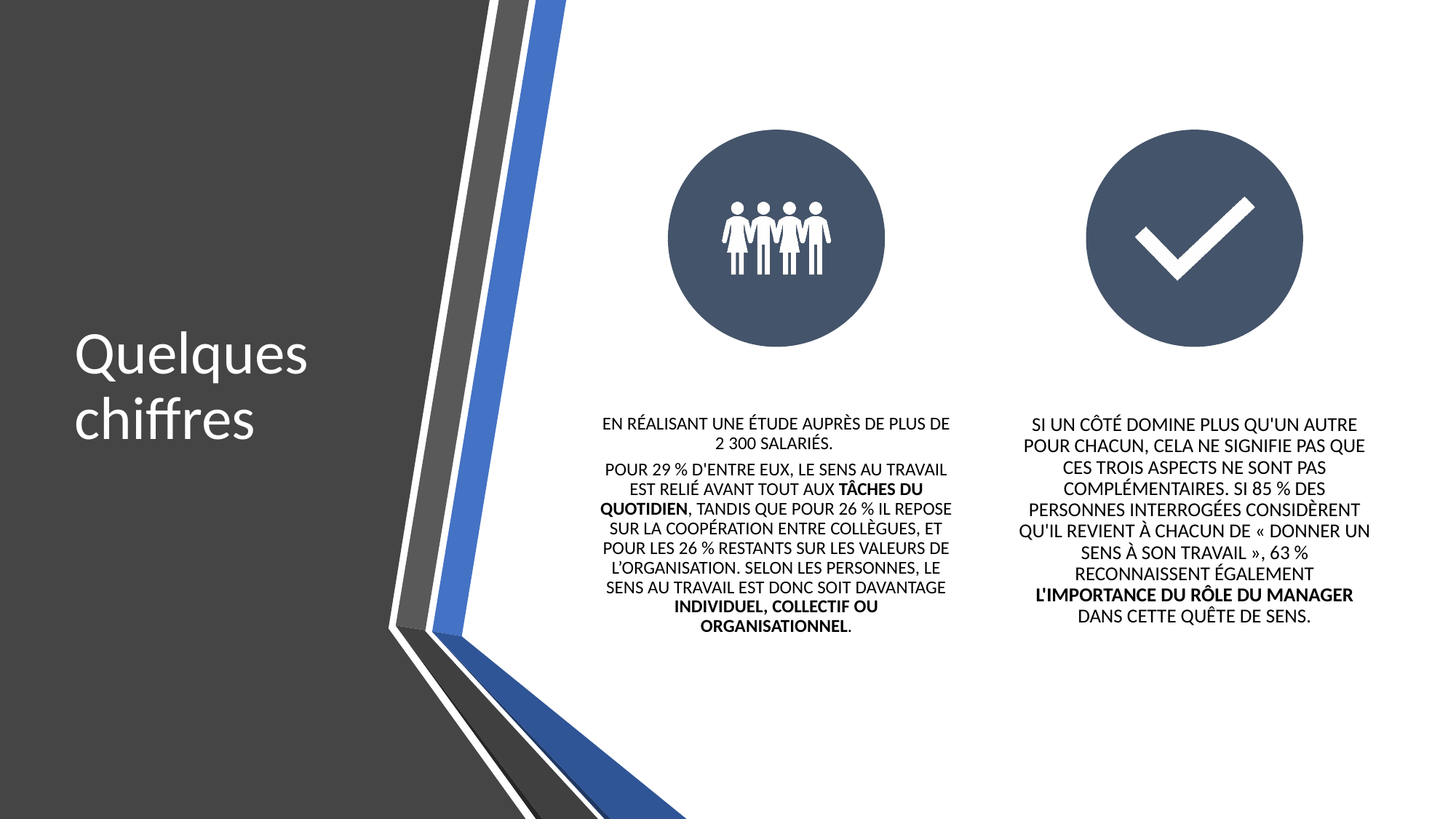

# Quelques chiffres
en réalisant une étude auprès de plus de 2 300 salariés.
Pour 29 % d'entre eux, le sens au travail est relié avant tout aux tâches du quotidien, tandis que pour 26 % il repose sur la coopération entre collègues, et pour les 26 % restants sur les valeurs de l’organisation. Selon les personnes, le sens au travail est donc soit davantage individuel, collectif ou organisationnel.
Si un côté domine plus qu'un autre pour chacun, cela ne signifie pas que ces trois aspects ne sont pas complémentaires. Si 85 % des personnes interrogées considèrent qu'il revient à chacun de « donner un sens à son travail », 63 % reconnaissent également l'importance du rôle du manager dans cette quête de sens.